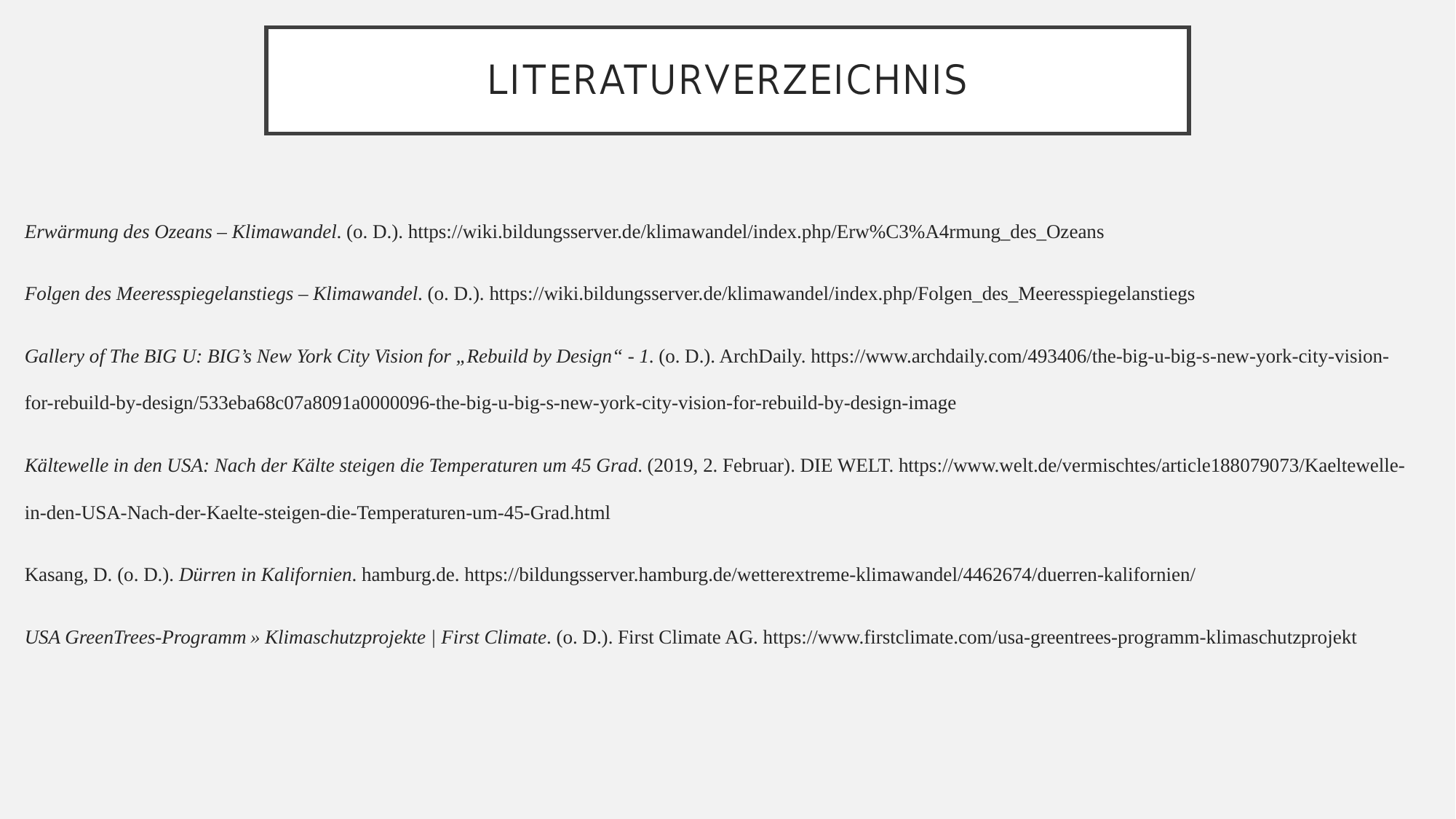

# Literaturverzeichnis
Erwärmung des Ozeans – Klimawandel. (o. D.). https://wiki.bildungsserver.de/klimawandel/index.php/Erw%C3%A4rmung_des_Ozeans
Folgen des Meeresspiegelanstiegs – Klimawandel. (o. D.). https://wiki.bildungsserver.de/klimawandel/index.php/Folgen_des_Meeresspiegelanstiegs
Gallery of The BIG U: BIG’s New York City Vision for „Rebuild by Design“ - 1. (o. D.). ArchDaily. https://www.archdaily.com/493406/the-big-u-big-s-new-york-city-vision-for-rebuild-by-design/533eba68c07a8091a0000096-the-big-u-big-s-new-york-city-vision-for-rebuild-by-design-image
Kältewelle in den USA: Nach der Kälte steigen die Temperaturen um 45 Grad. (2019, 2. Februar). DIE WELT. https://www.welt.de/vermischtes/article188079073/Kaeltewelle-in-den-USA-Nach-der-Kaelte-steigen-die-Temperaturen-um-45-Grad.html
Kasang, D. (o. D.). Dürren in Kalifornien. hamburg.de. https://bildungsserver.hamburg.de/wetterextreme-klimawandel/4462674/duerren-kalifornien/
USA GreenTrees-Programm » Klimaschutzprojekte | First Climate. (o. D.). First Climate AG. https://www.firstclimate.com/usa-greentrees-programm-klimaschutzprojekt